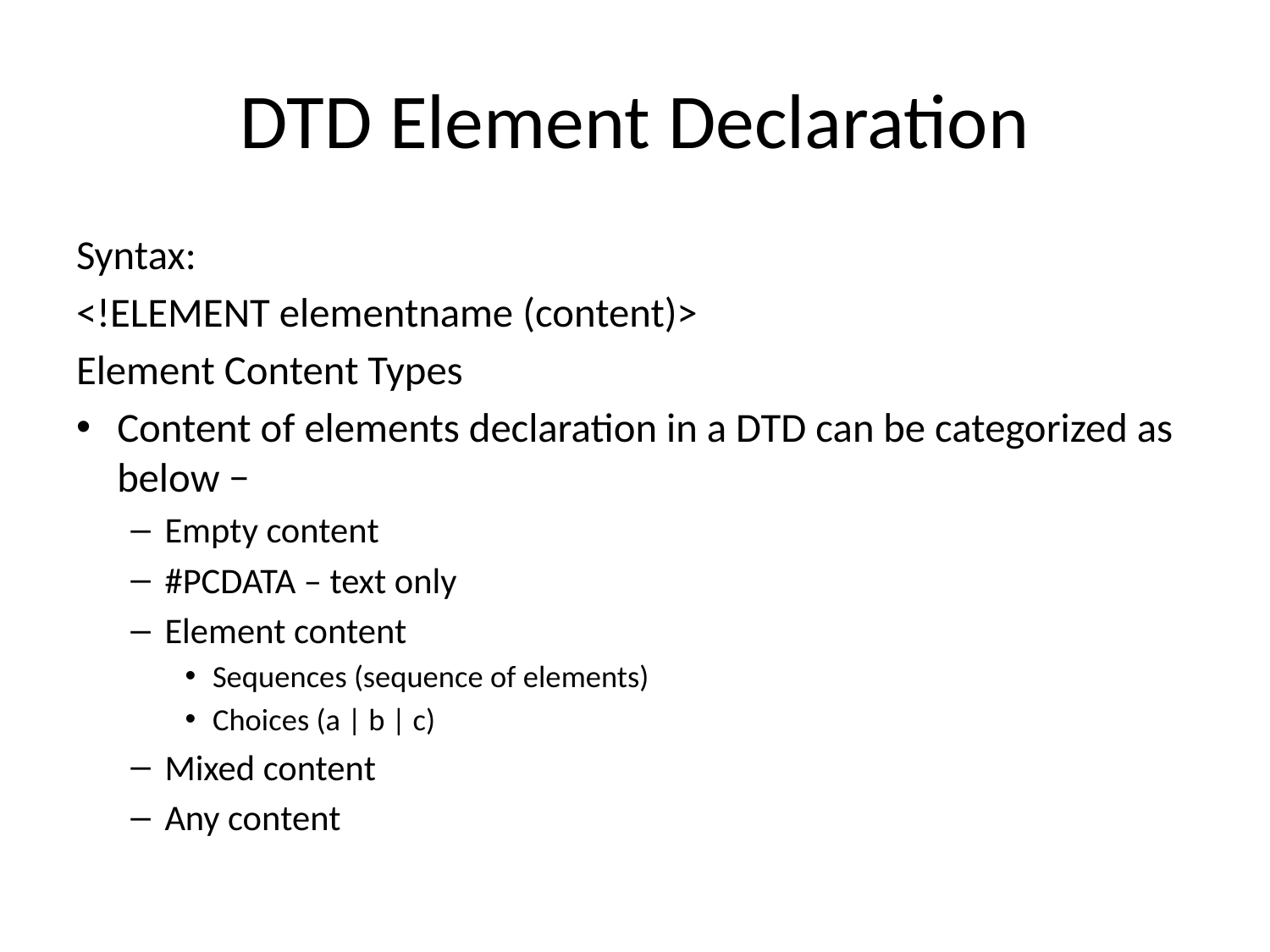

# DTD Element Declaration
Syntax:
<!ELEMENT elementname (content)>
Element Content Types
Content of elements declaration in a DTD can be categorized as below −
Empty content
#PCDATA – text only
Element content
Sequences (sequence of elements)
Choices (a | b | c)
Mixed content
Any content